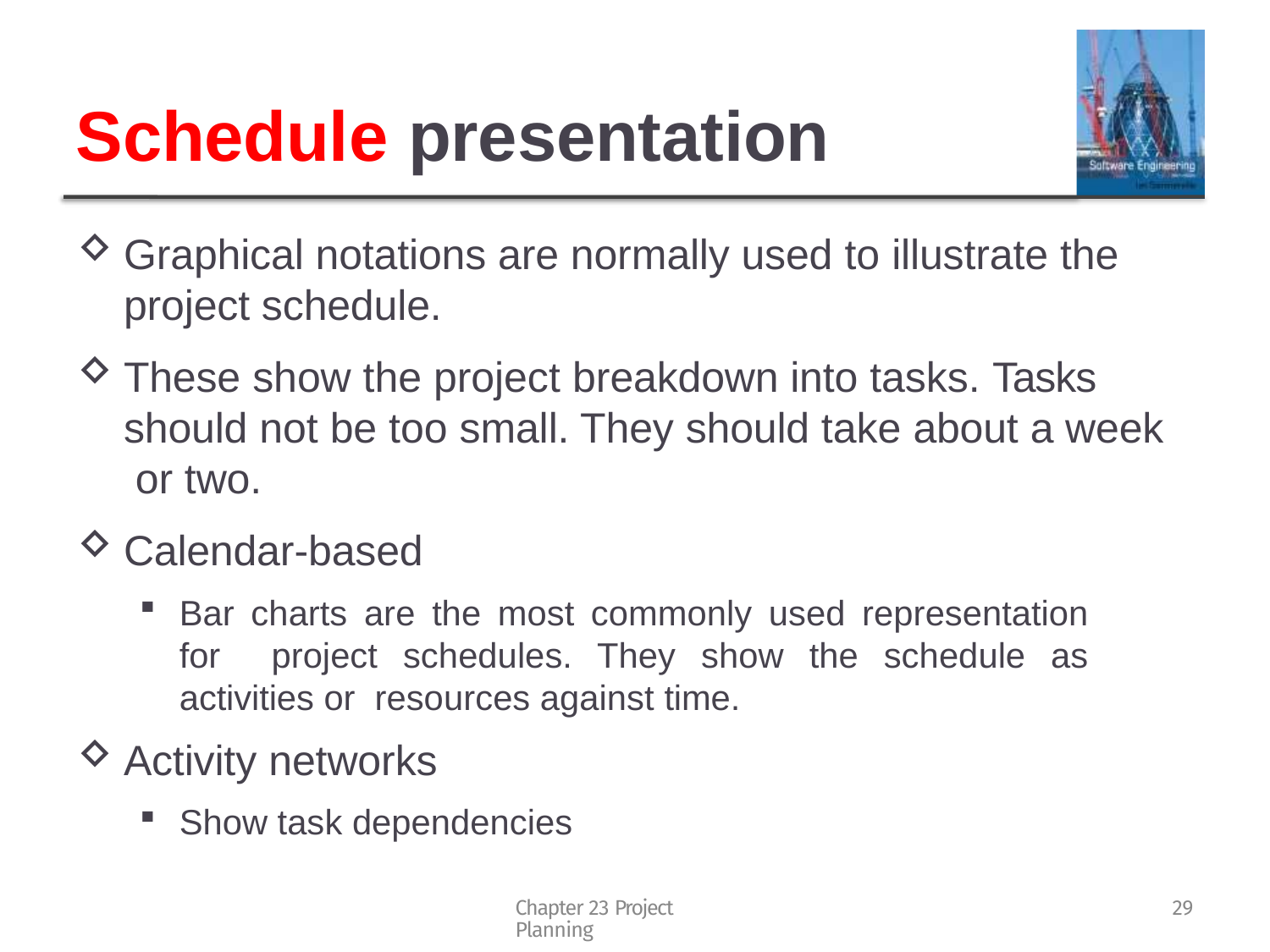

# Schedule presentation
Graphical notations are normally used to illustrate the project schedule.
These show the project breakdown into tasks. Tasks  should not be too small. They should take about a week  or two.
Calendar-based
Bar charts are the most commonly used representation for  project schedules. They show the schedule as activities or  resources against time.
Activity networks
Show task dependencies
Chapter 23 Project Planning
29